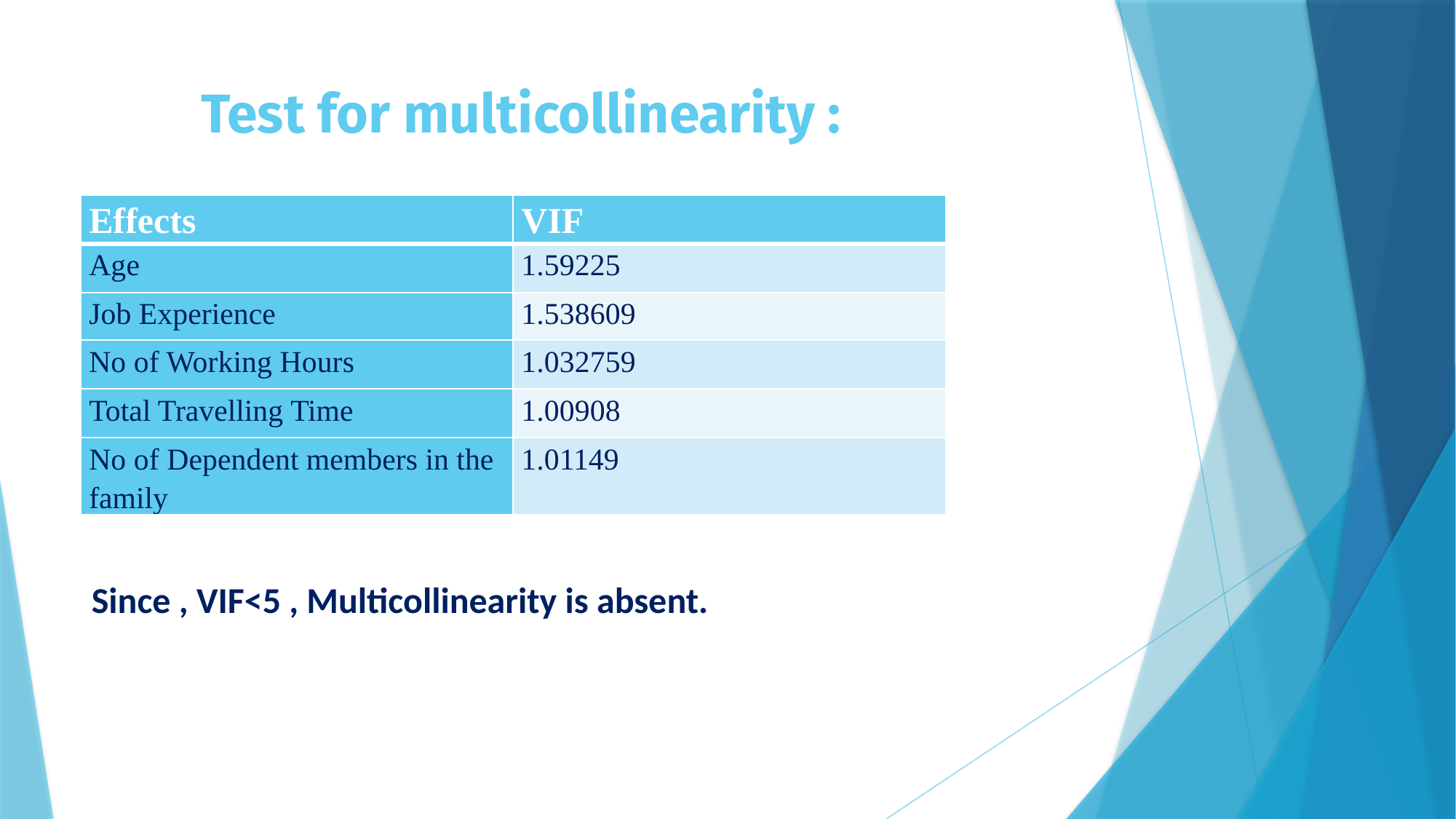

# Test for multicollinearity :
| Effects | VIF |
| --- | --- |
| Age | 1.59225 |
| Job Experience | 1.538609 |
| No of Working Hours | 1.032759 |
| Total Travelling Time | 1.00908 |
| No of Dependent members in the family | 1.01149 |
Since , VIF<5 , Multicollinearity is absent.